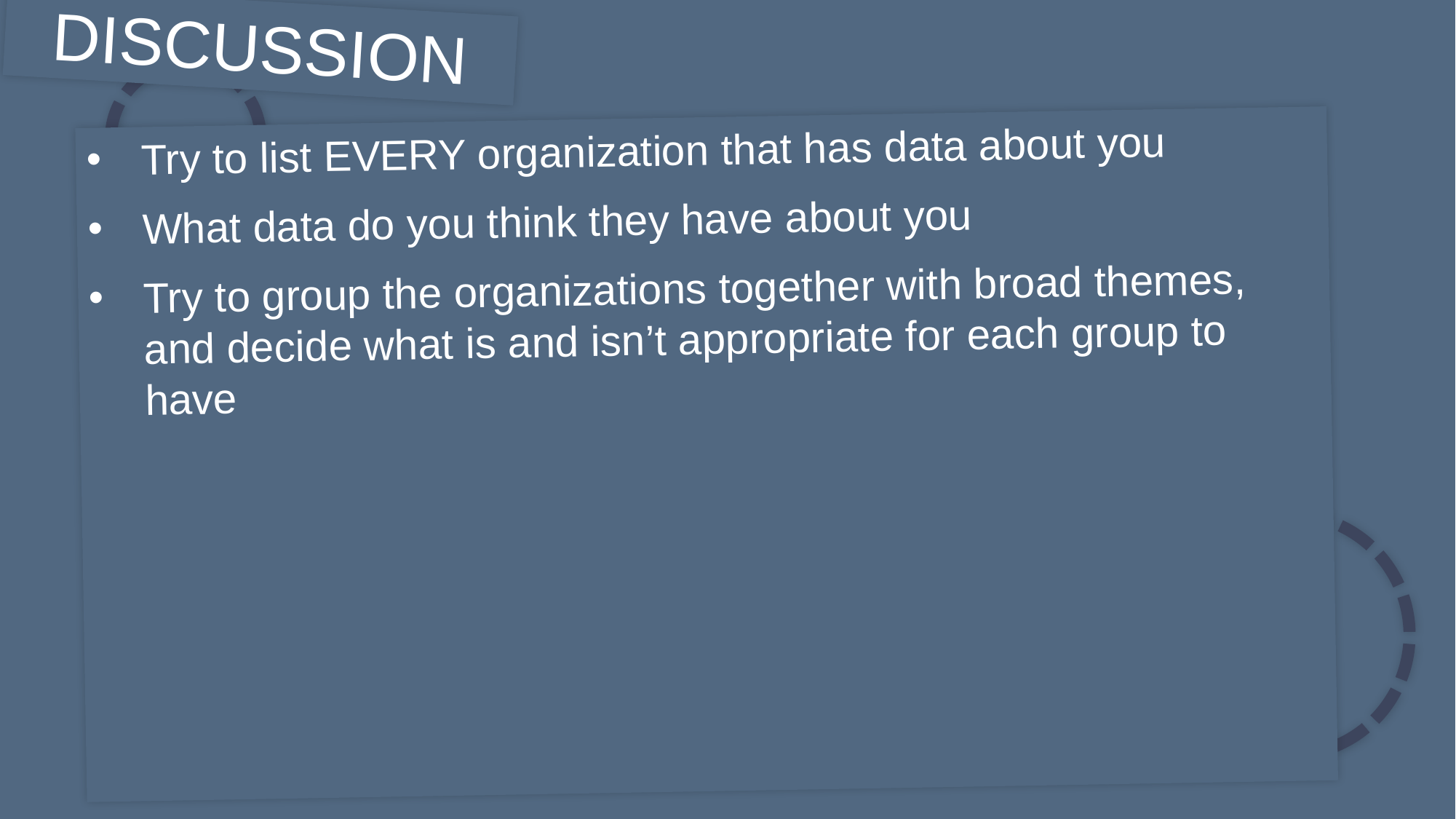

DISCUSSION

Try to list EVERY organization that has data about you
What data do you think they have about you
Try to group the organizations together with broad themes, and decide what is and isn’t appropriate for each group to have